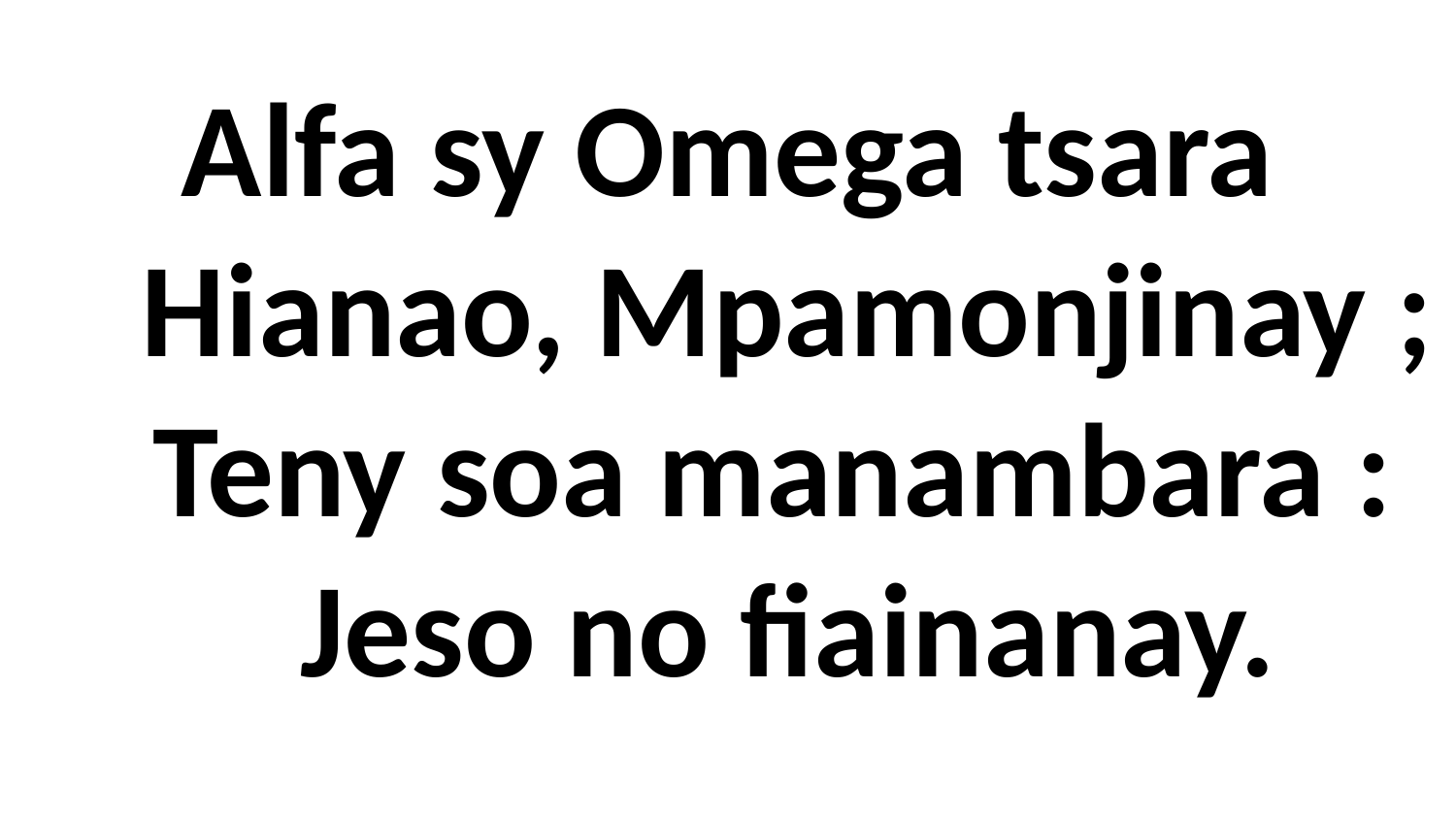

# Alfa sy Omega tsara Hianao, Mpamonjinay ; Teny soa manambara : Jeso no fiainanay.